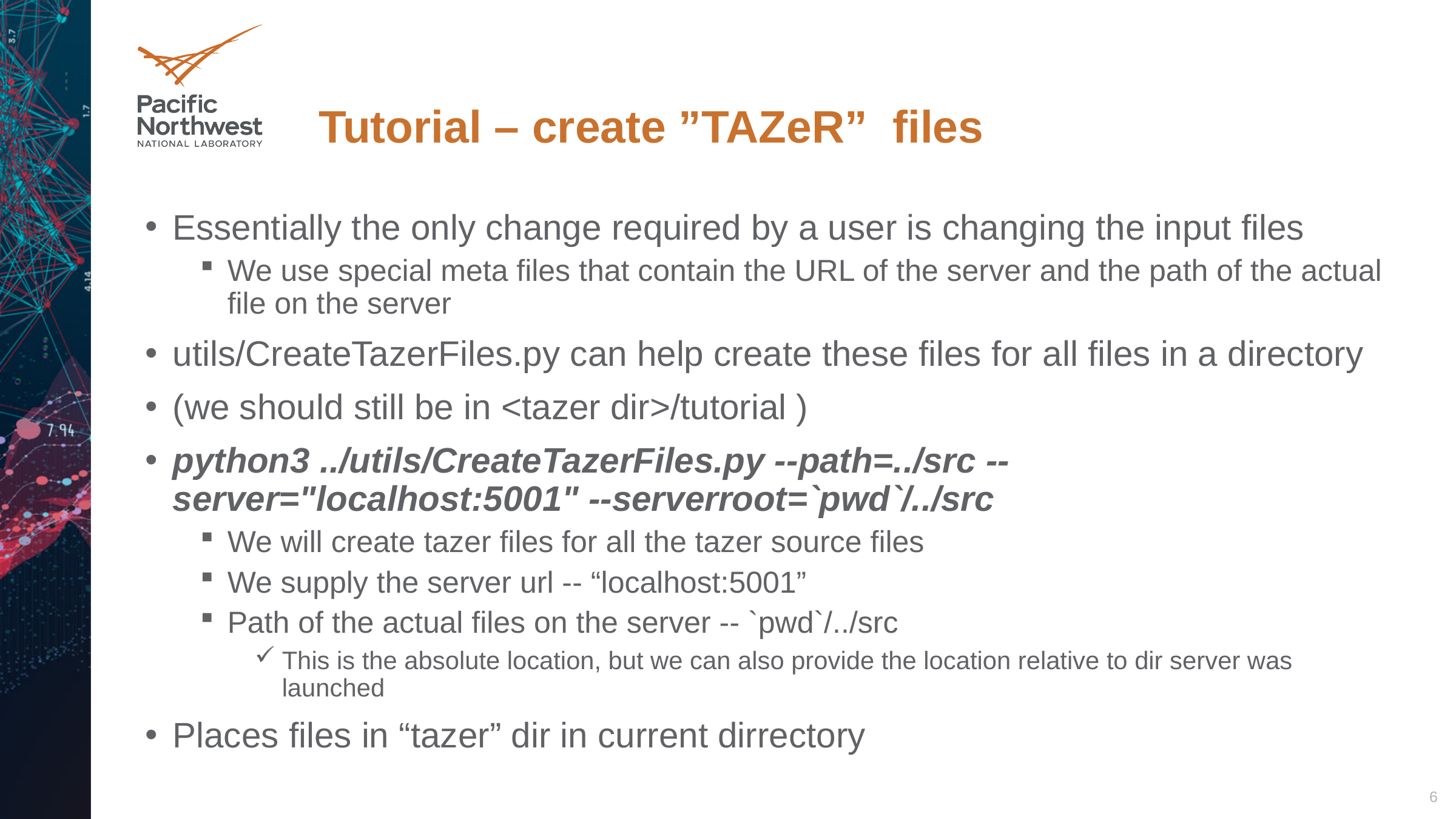

# Tutorial – create ”TAZeR”  files
Essentially the only change required by a user is changing the input files
We use special meta files that contain the URL of the server and the path of the actual file on the server
utils/CreateTazerFiles.py can help create these files for all files in a directory
(we should still be in <tazer dir>/tutorial )
python3 ../utils/CreateTazerFiles.py --path=../src --server="localhost:5001" --serverroot=`pwd`/../src
We will create tazer files for all the tazer source files
We supply the server url -- “localhost:5001”
Path of the actual files on the server -- `pwd`/../src
This is the absolute location, but we can also provide the location relative to dir server was launched
Places files in “tazer” dir in current dirrectory

6